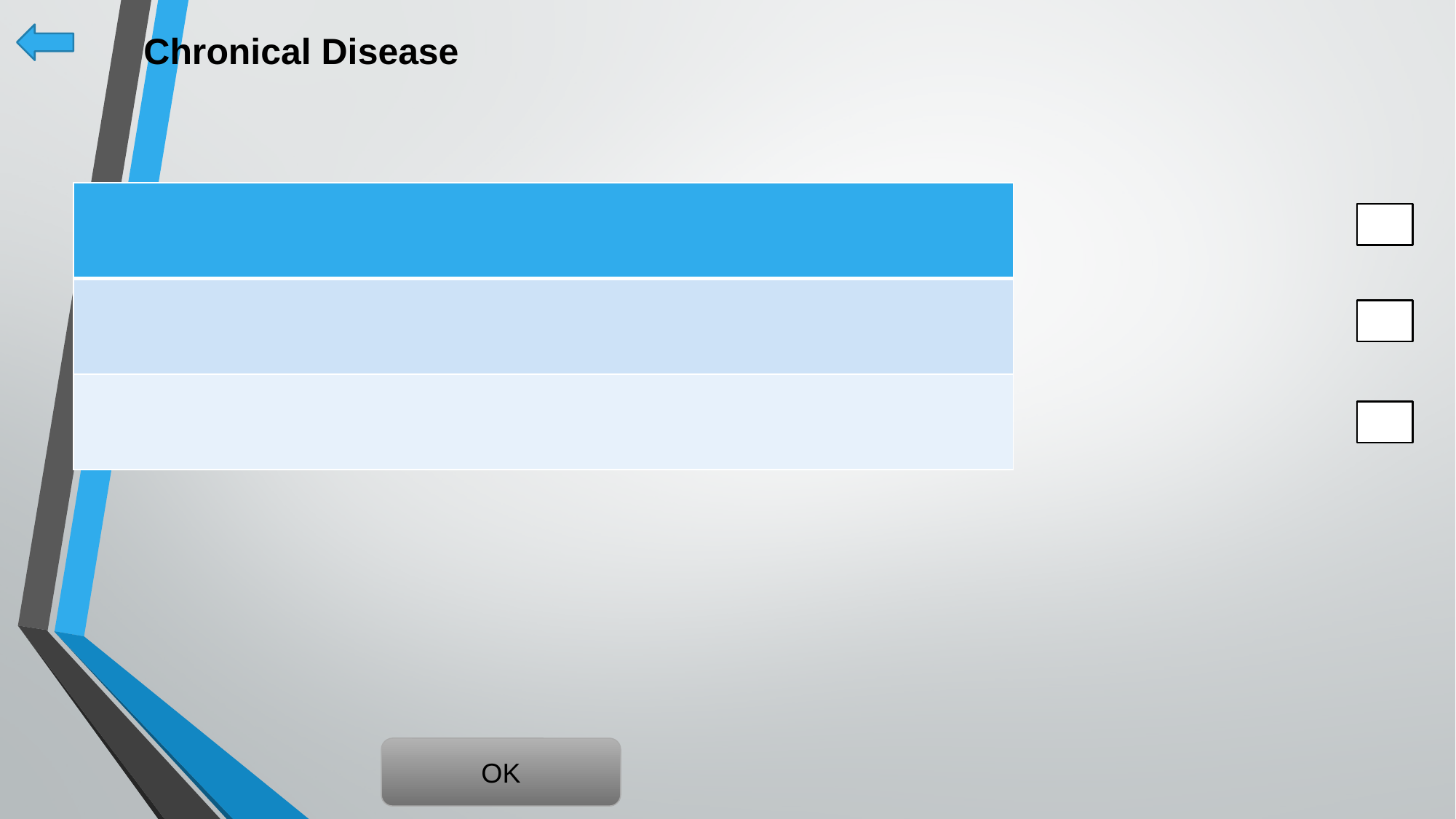

Chronical Disease

|  |
| --- |
|  |
|  |

OK